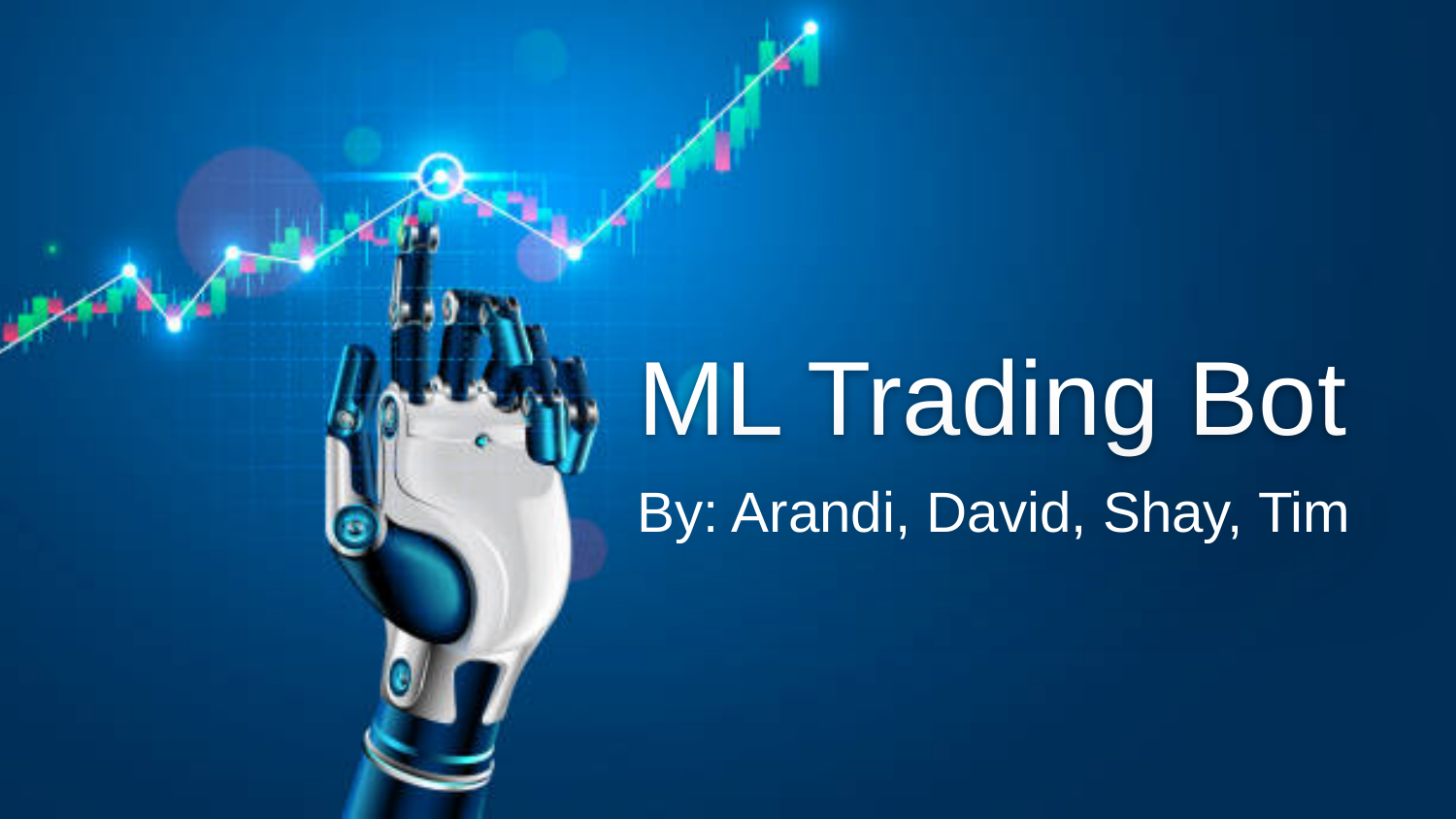

# ML Trading Bot
By: Arandi, David, Shay, Tim